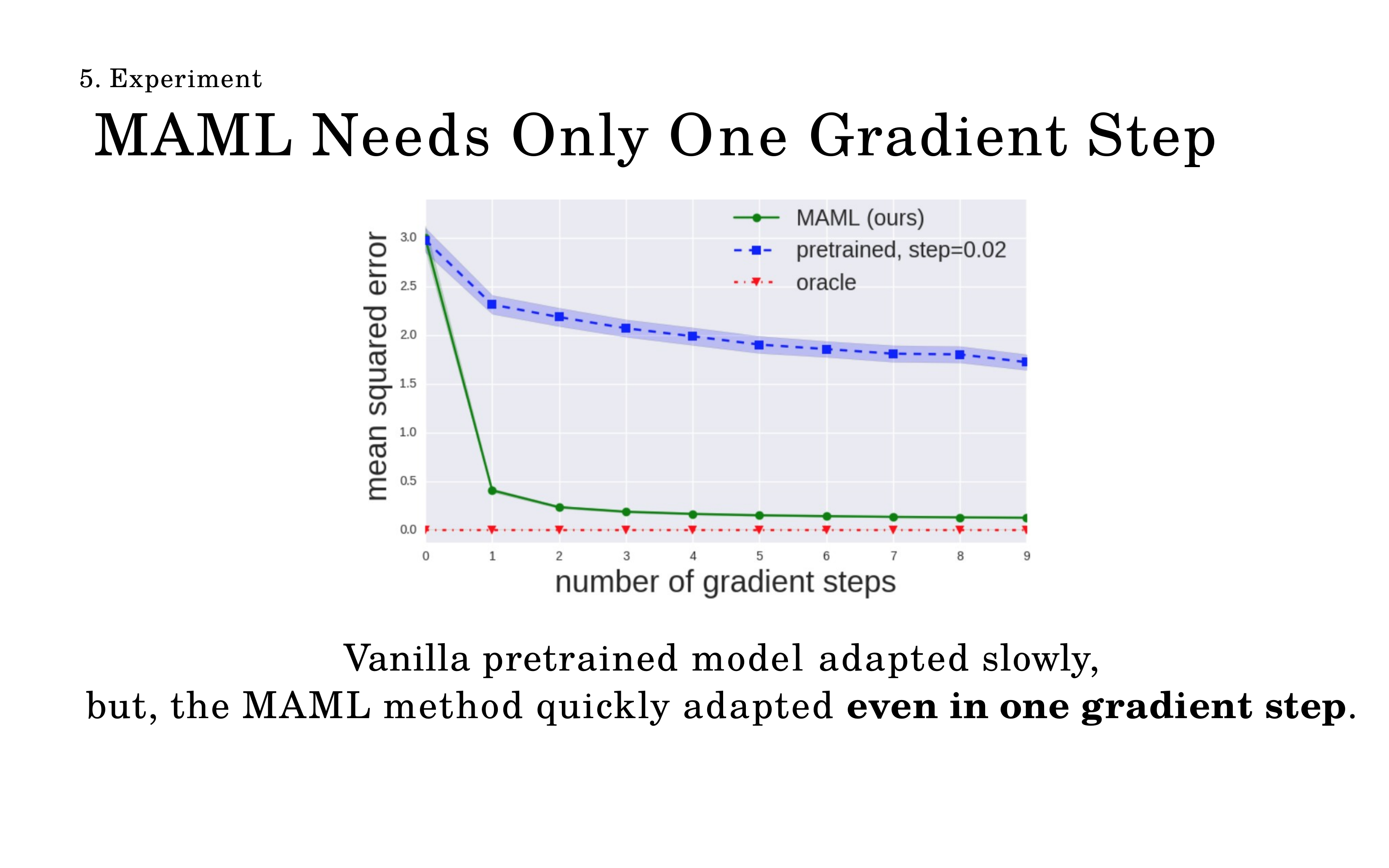

5. Experiment
# MAML Needs Only One Gradient Step

Vanilla pretrained model adapted slowly,
but, the MAML method quickly adapted even in one gradient step.